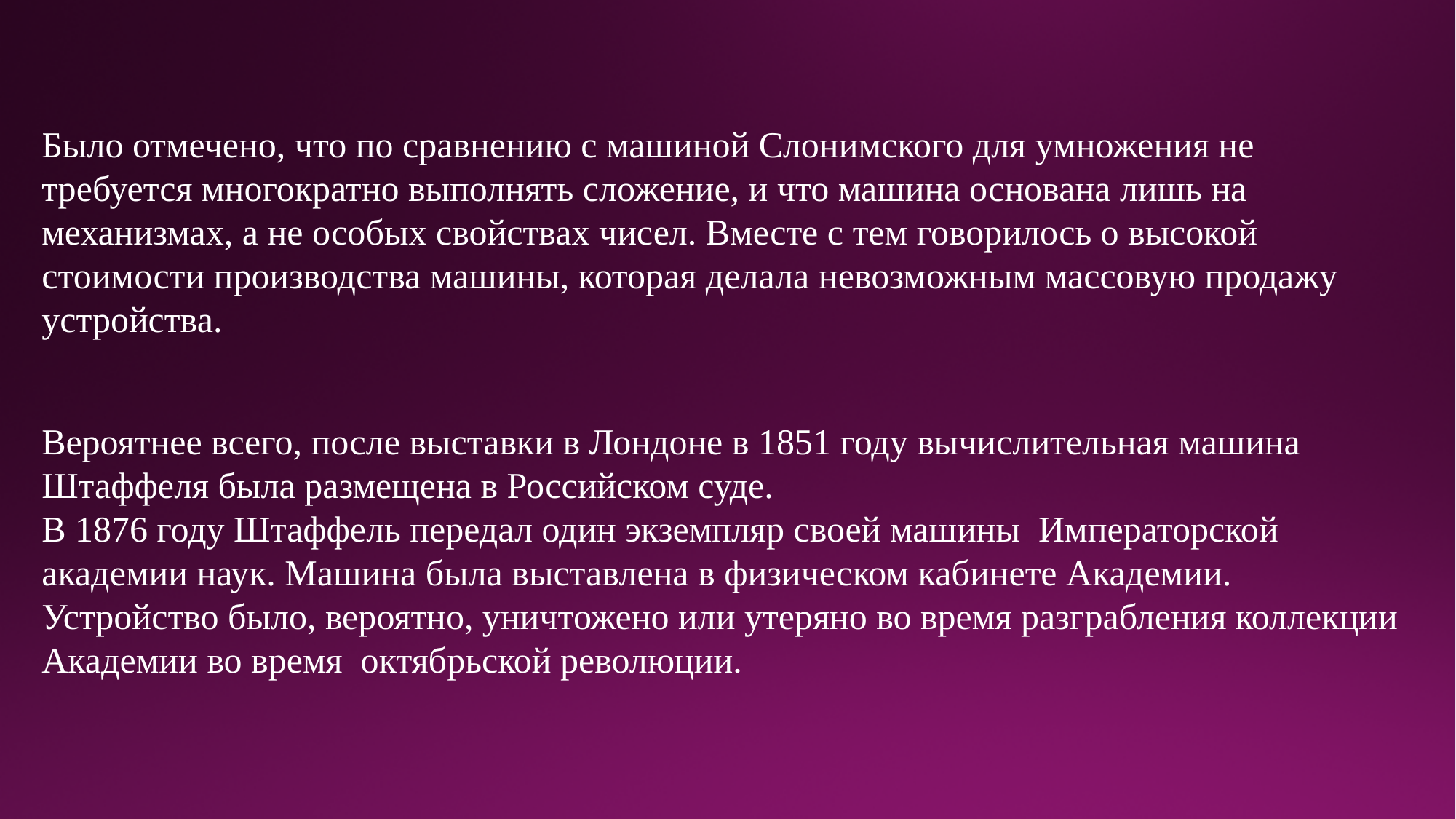

Было отмечено, что по сравнению с машиной Слонимского для умножения не требуется многократно выполнять сложение, и что машина основана лишь на механизмах, а не особых свойствах чисел. Вместе с тем говорилось о высокой стоимости производства машины, которая делала невозможным массовую продажу устройства.

Вероятнее всего, после выставки в Лондоне в 1851 году вычислительная машина Штаффеля была размещена в Российском суде.
В 1876 году Штаффель передал один экземпляр своей машины  Императорской академии наук. Машина была выставлена в физическом кабинете Академии. Устройство было, вероятно, уничтожено или утеряно во время разграбления коллекции Академии во время  октябрьской революции.